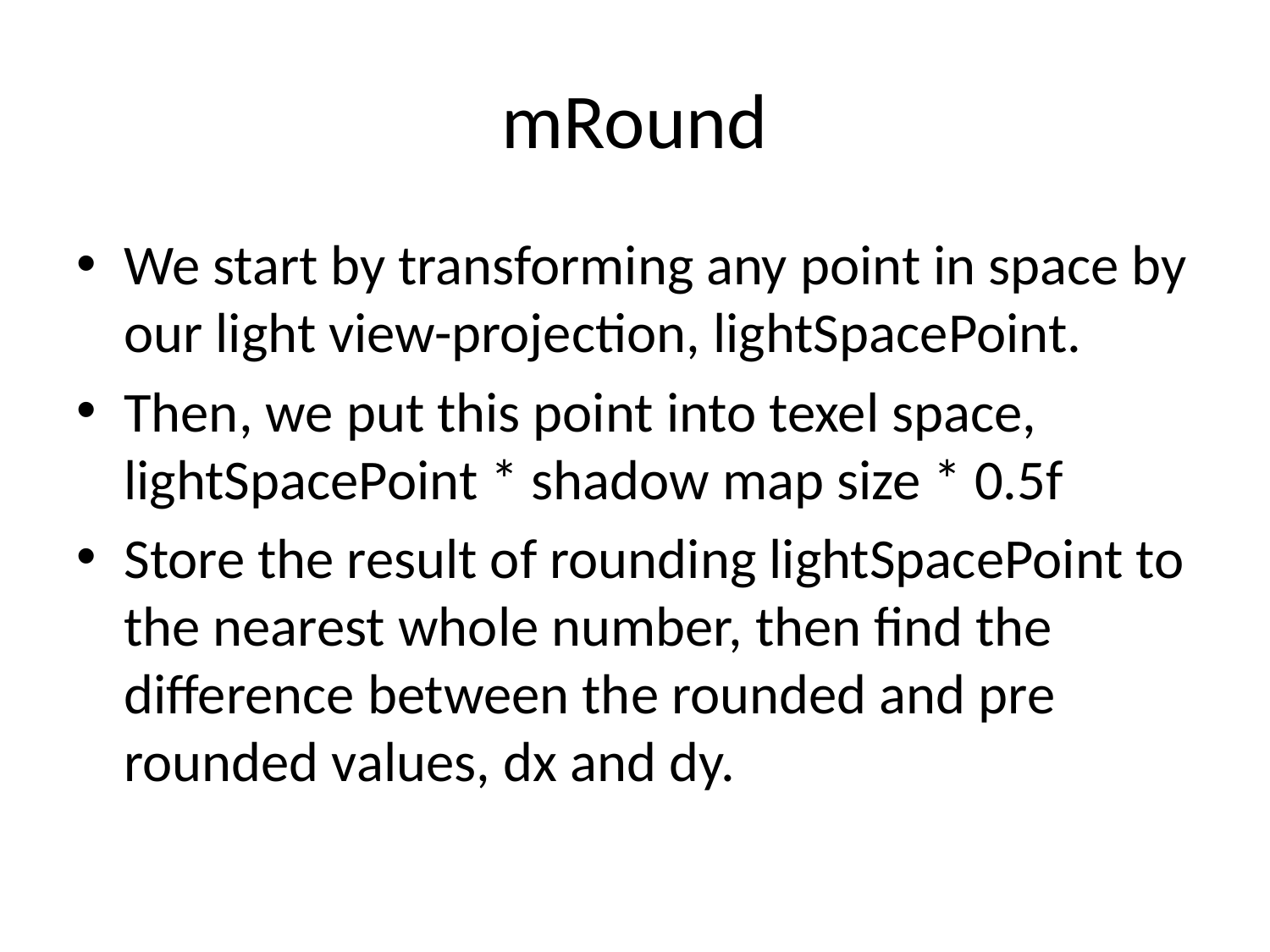

# mRound
We start by transforming any point in space by our light view-projection, lightSpacePoint.
Then, we put this point into texel space, lightSpacePoint * shadow map size * 0.5f
Store the result of rounding lightSpacePoint to the nearest whole number, then find the difference between the rounded and pre rounded values, dx and dy.